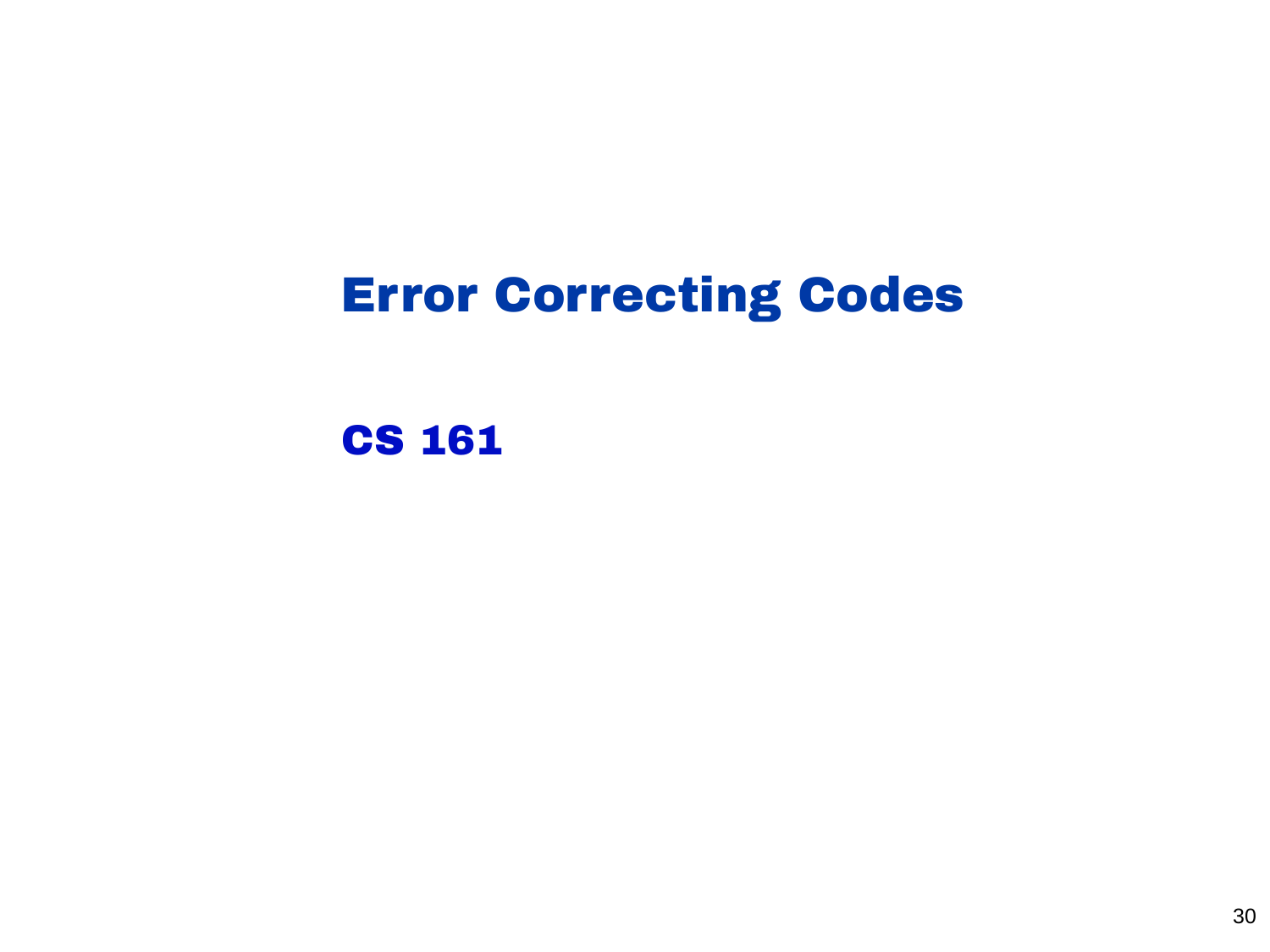

# Error Correcting Codes
CS 161
30